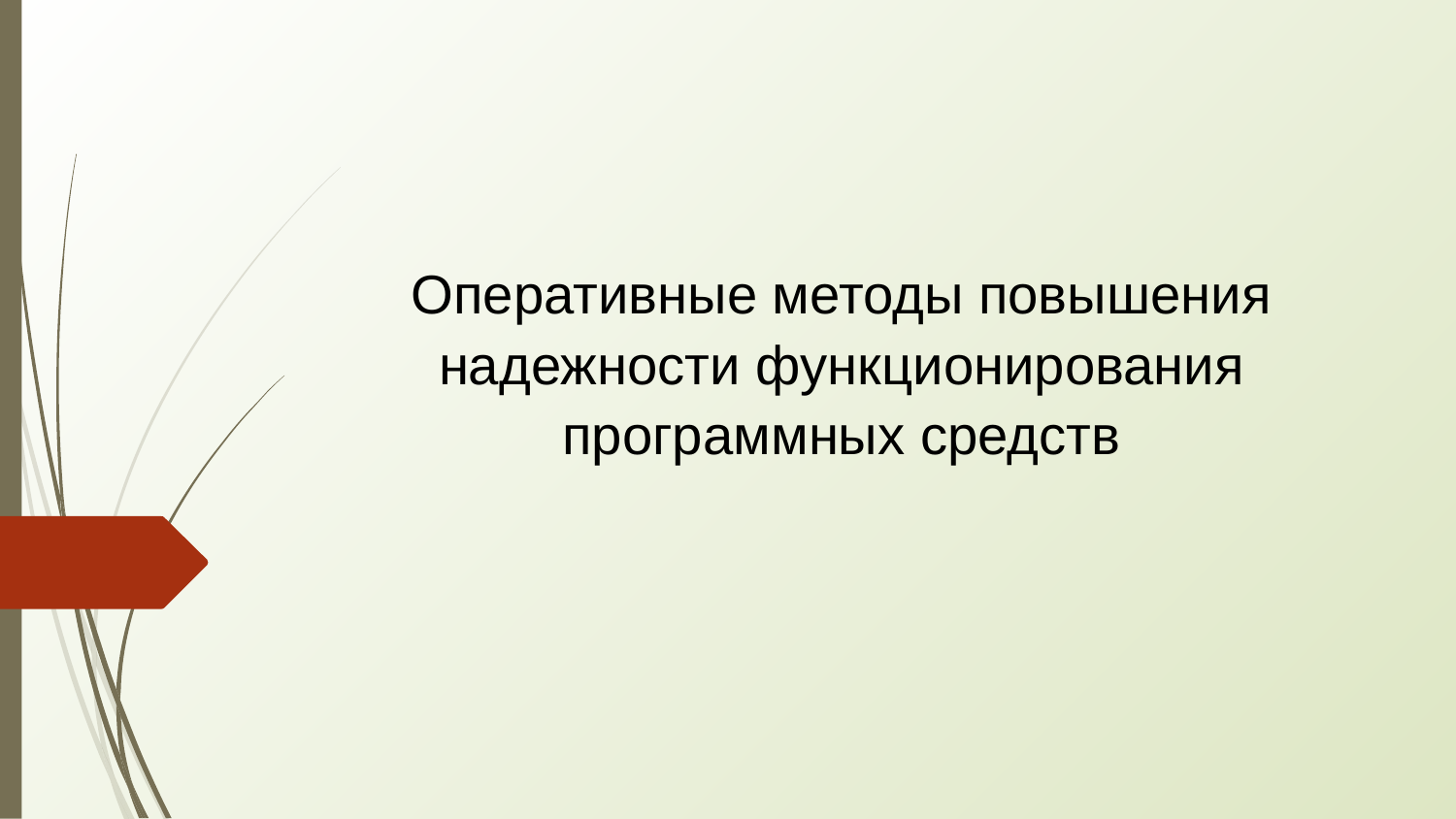

# Оперативные методы повышения надежности функционирования программных средств